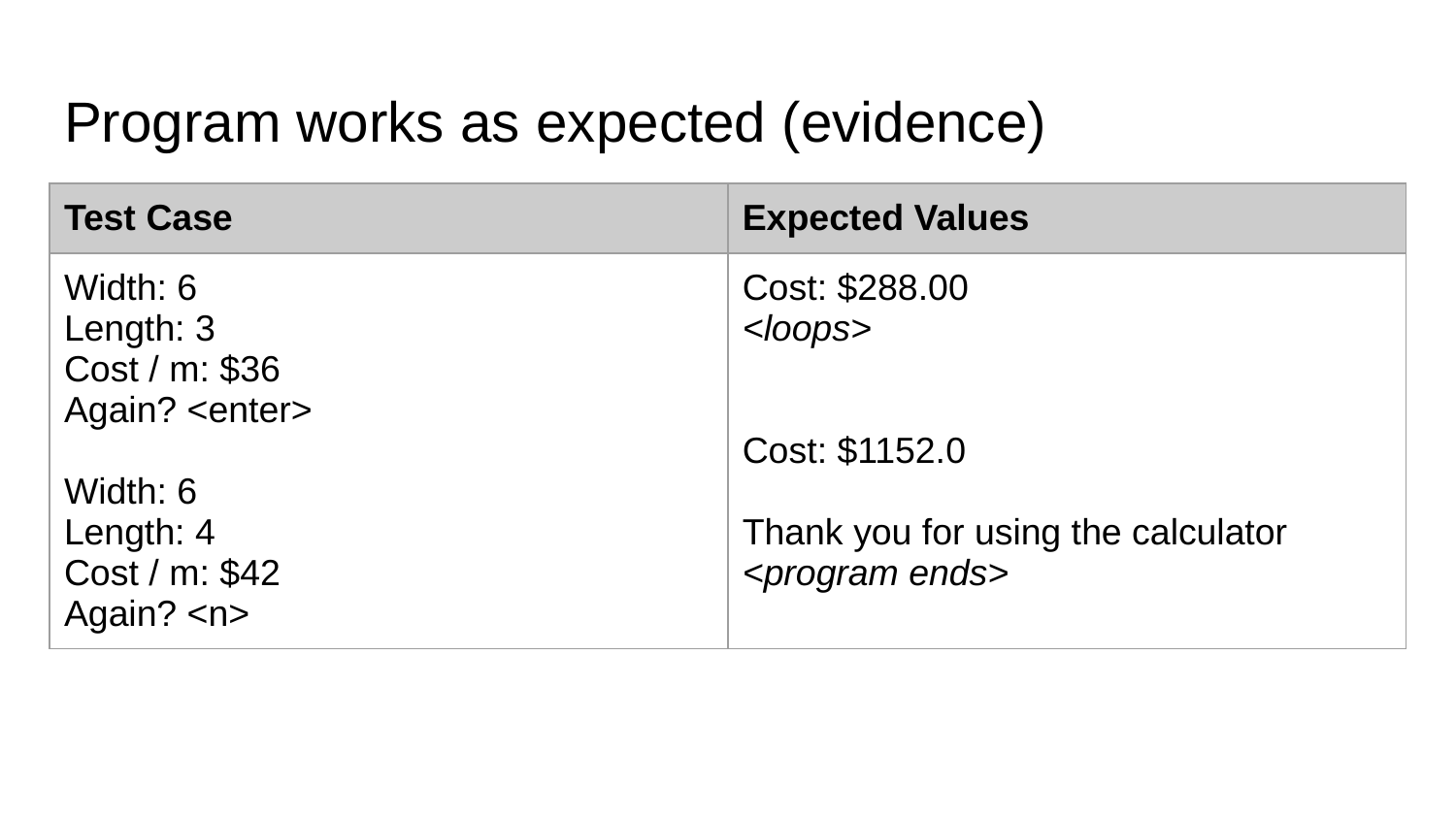

# Program works as expected (evidence)

| Test Case | Expected Values |
| --- | --- |
| Width: 6 Length: 3 Cost / m: $36 Again? <enter> Width: 6 Length: 4 Cost / m: $42 Again? <n> | Cost: $288.00 <loops> Cost: $1152.0 Thank you for using the calculator <program ends> |